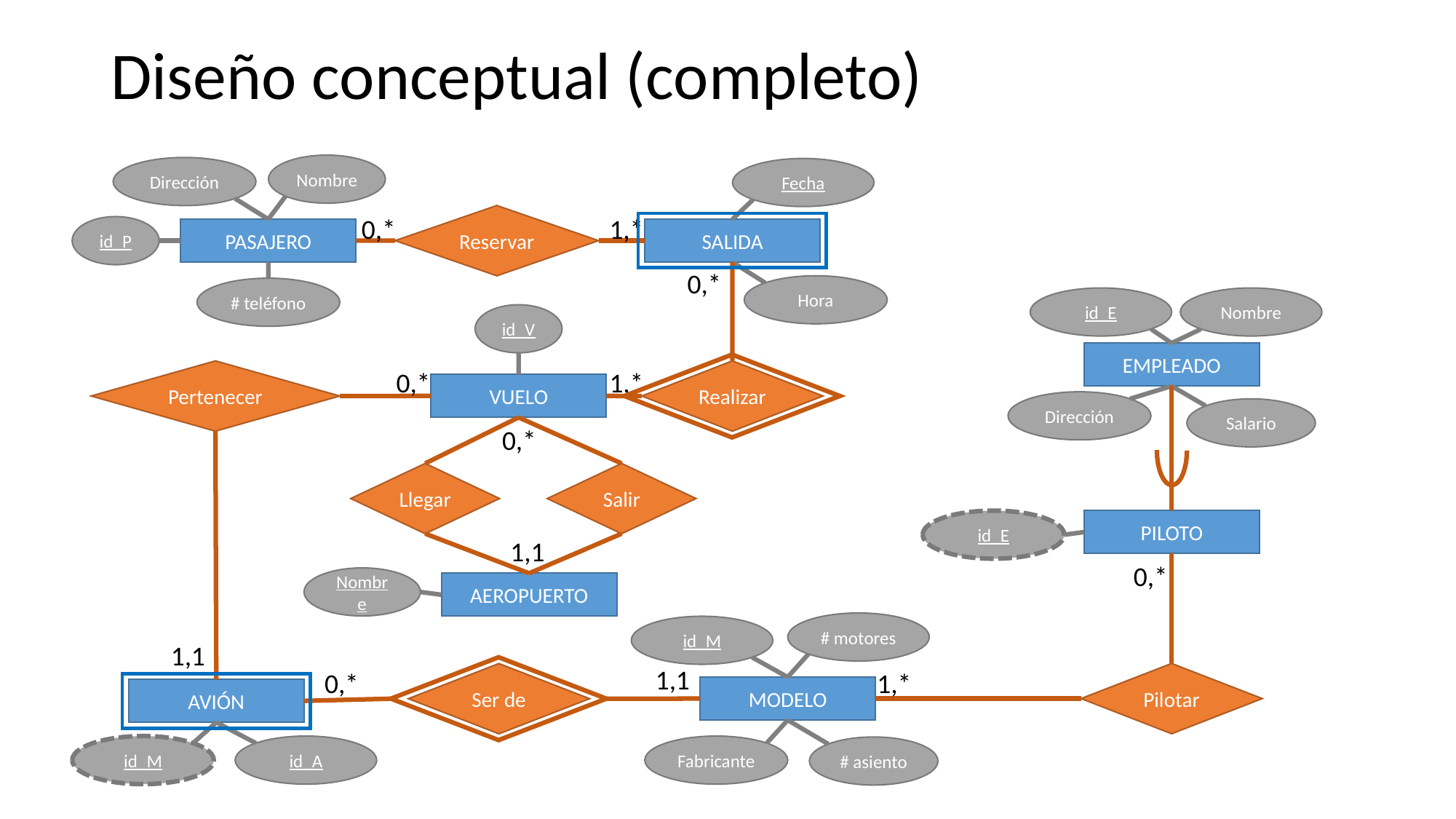

# Diseño conceptual (completo)
Nombre
Dirección
Fecha
Reservar
0,*
1,*

id_P
SALIDA
PASAJERO
0,*
Hora
# teléfono
id_E
Nombre
id_V
EMPLEADO

0,*
1,*
Pertenecer
Realizar
VUELO
Dirección
Salario
0,*

Llegar
Salir
id_E
PILOTO
1,1
0,*
Nombre
AEROPUERTO
# motores
id_M
1,1

1,1
0,*
1,*
Pilotar
Ser de

MODELO
AVIÓN
id_M
id_A
Fabricante
# asiento